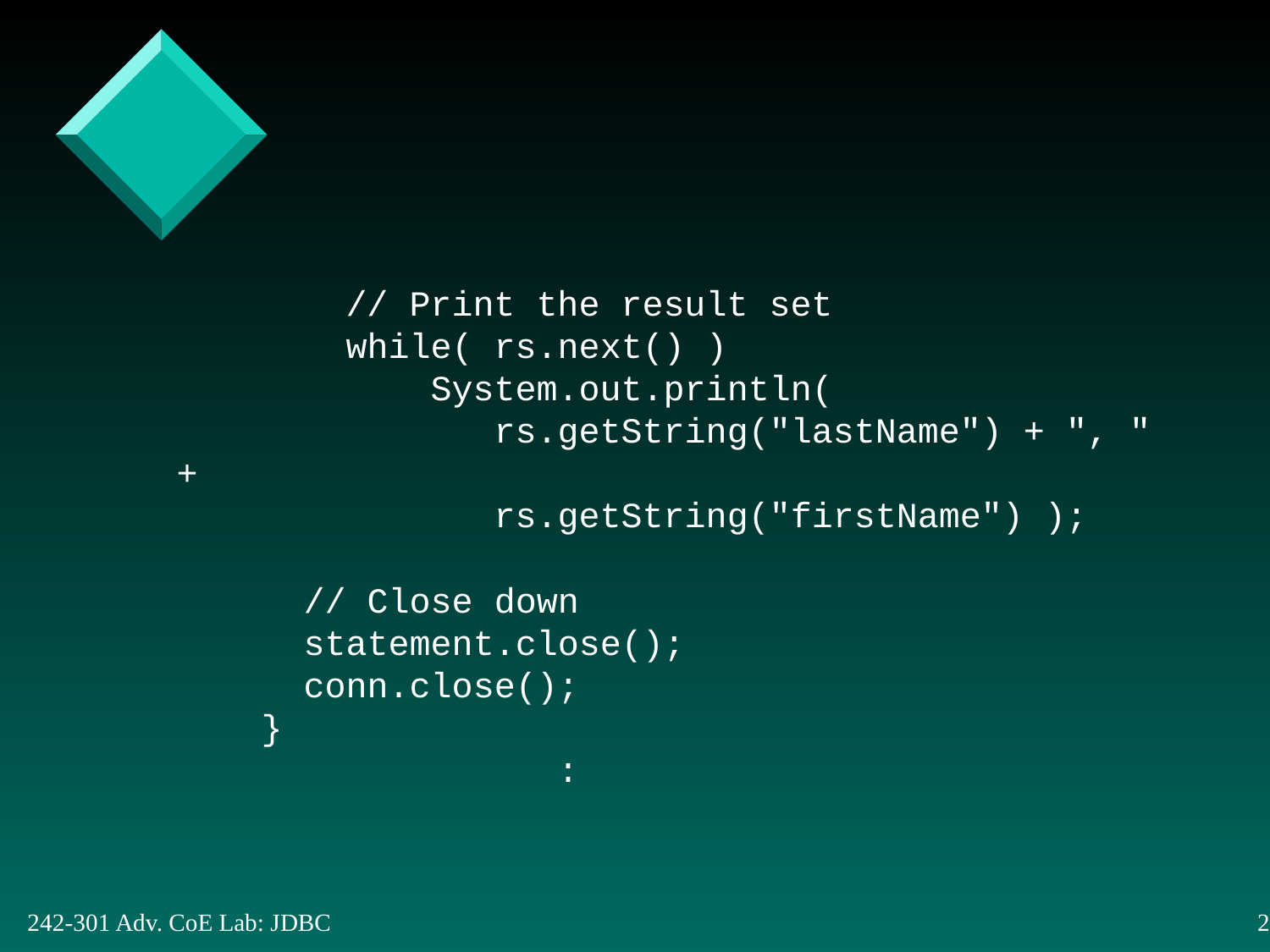

// Print the result set
	  while( rs.next() )
		System.out.println(
		   rs.getString("lastName") + ", " +
		   rs.getString("firstName") );
      // Close down
      statement.close();
      conn.close();
    }
			: